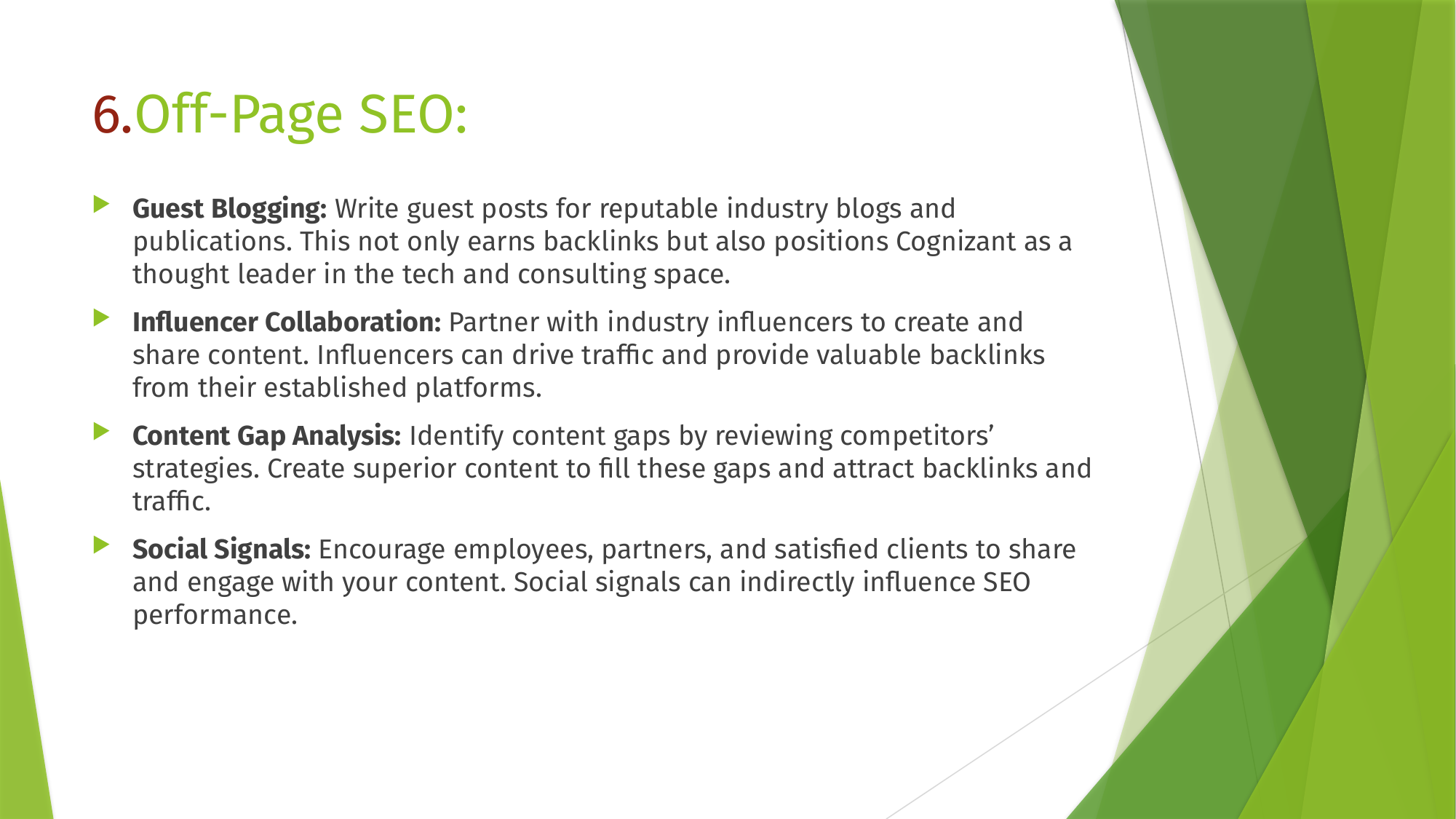

# 6.Off-Page SEO:
Guest Blogging: Write guest posts for reputable industry blogs and publications. This not only earns backlinks but also positions Cognizant as a thought leader in the tech and consulting space.
Influencer Collaboration: Partner with industry influencers to create and share content. Influencers can drive traffic and provide valuable backlinks from their established platforms.
Content Gap Analysis: Identify content gaps by reviewing competitors’ strategies. Create superior content to fill these gaps and attract backlinks and traffic.
Social Signals: Encourage employees, partners, and satisfied clients to share and engage with your content. Social signals can indirectly influence SEO performance.